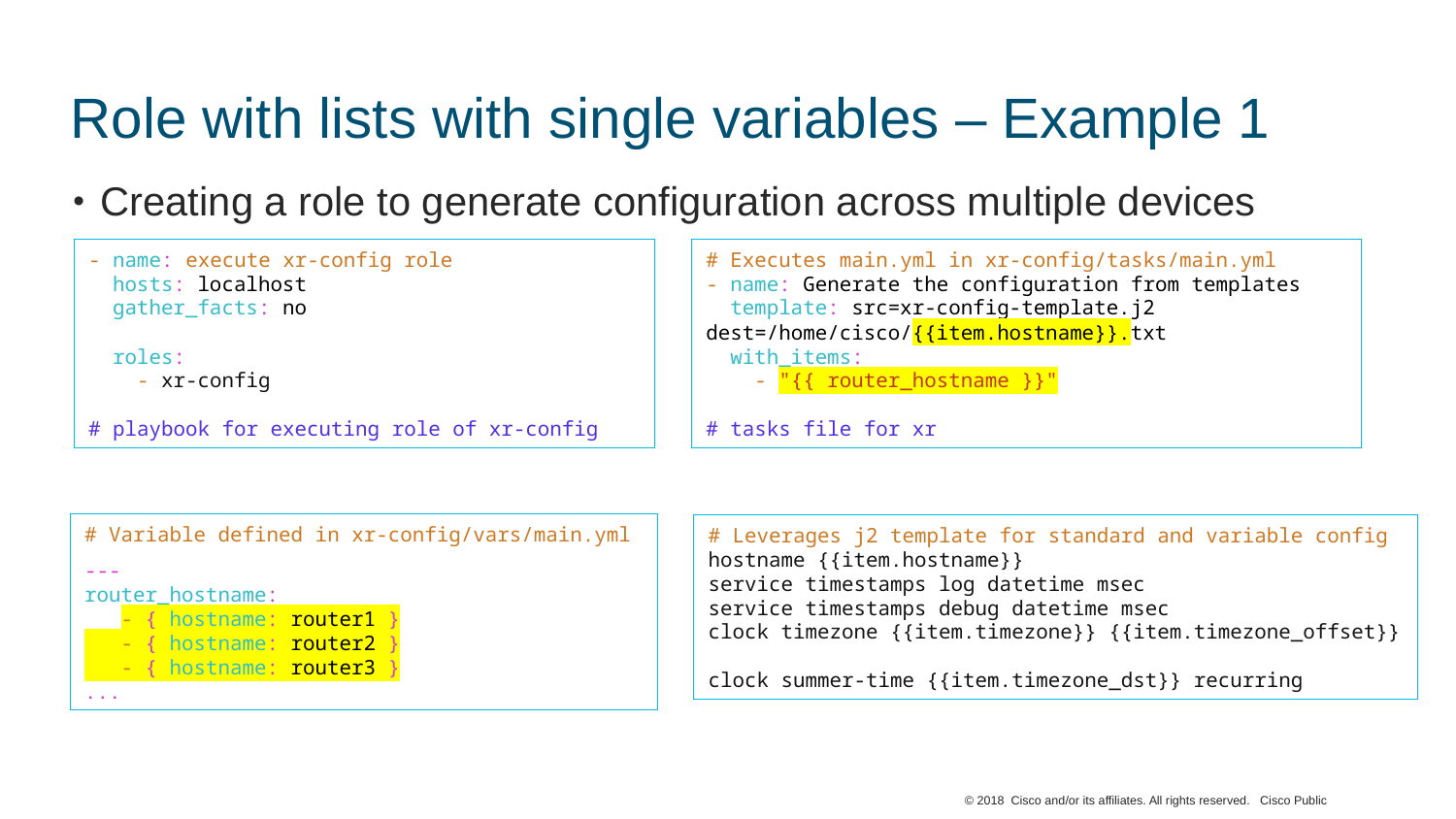

# Role with lists with single variables – Example 1
Creating a role to generate configuration across multiple devices
# Executes main.yml in xr-config/tasks/main.yml
- name: Generate the configuration from templates
  template: src=xr-config-template.j2 dest=/home/cisco/{{item.hostname}}.txt
  with_items:
    - "{{ router_hostname }}"
# tasks file for xr
- name: execute xr-config role
  hosts: localhost
  gather_facts: no

  roles:
    - xr-config
# playbook for executing role of xr-config
# Variable defined in xr-config/vars/main.yml
---
router_hostname:
   - { hostname: router1 }
   - { hostname: router2 }
   - { hostname: router3 }
...
# Leverages j2 template for standard and variable config
hostname {{item.hostname}}
service timestamps log datetime msec
service timestamps debug datetime msec
clock timezone {{item.timezone}} {{item.timezone_offset}}
clock summer-time {{item.timezone_dst}} recurring